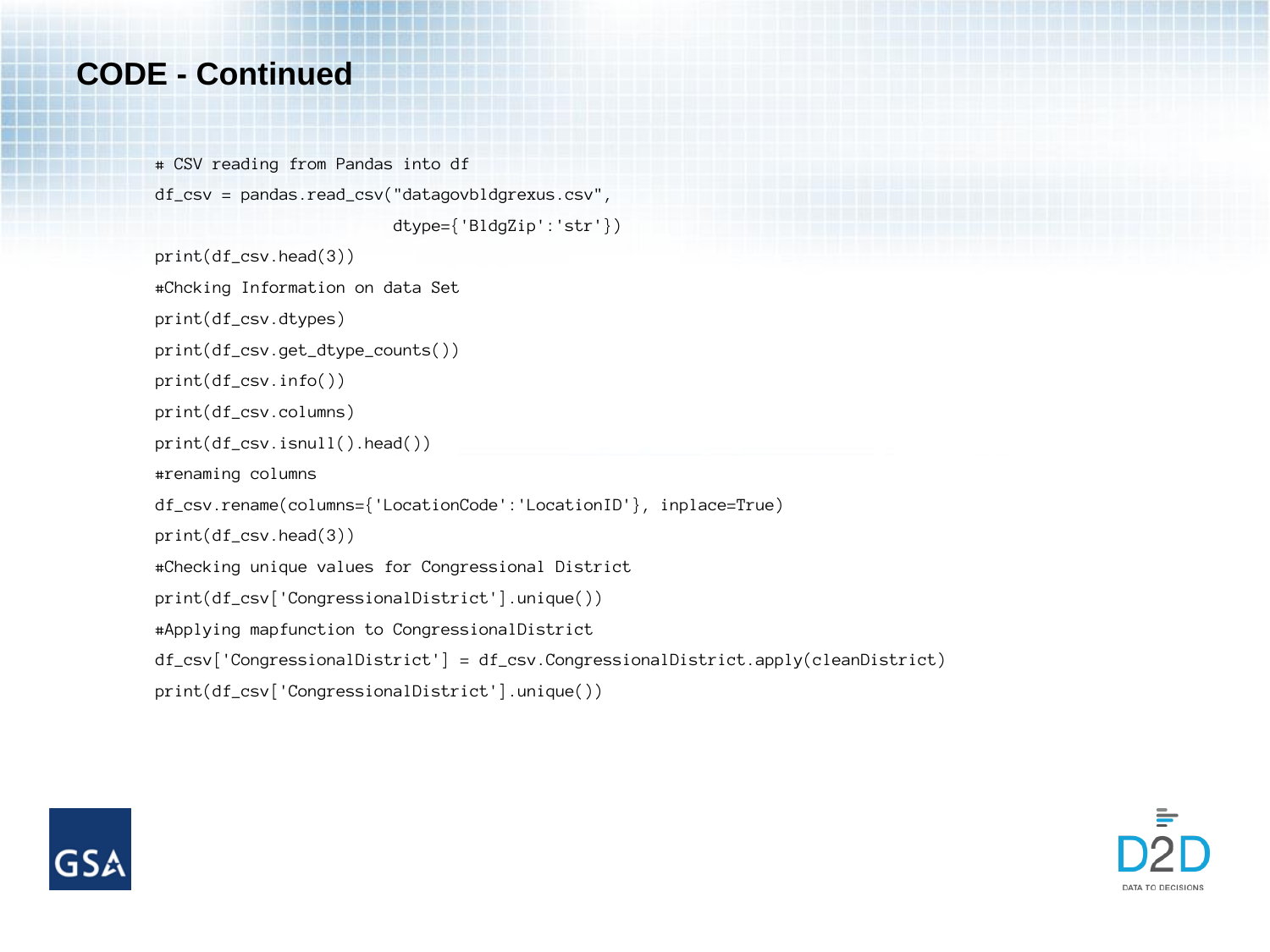

# CODE - Continued
# CSV reading from Pandas into df
df_csv = pandas.read_csv("datagovbldgrexus.csv",
                         dtype={'BldgZip':'str'})
print(df_csv.head(3))
#Chcking Information on data Set
print(df_csv.dtypes)
print(df_csv.get_dtype_counts())
print(df_csv.info())
print(df_csv.columns)
print(df_csv.isnull().head())
#renaming columns
df_csv.rename(columns={'LocationCode':'LocationID'}, inplace=True)
print(df_csv.head(3))
#Checking unique values for Congressional District
print(df_csv['CongressionalDistrict'].unique())
#Applying mapfunction to CongressionalDistrict
df_csv['CongressionalDistrict'] = df_csv.CongressionalDistrict.apply(cleanDistrict)
print(df_csv['CongressionalDistrict'].unique())